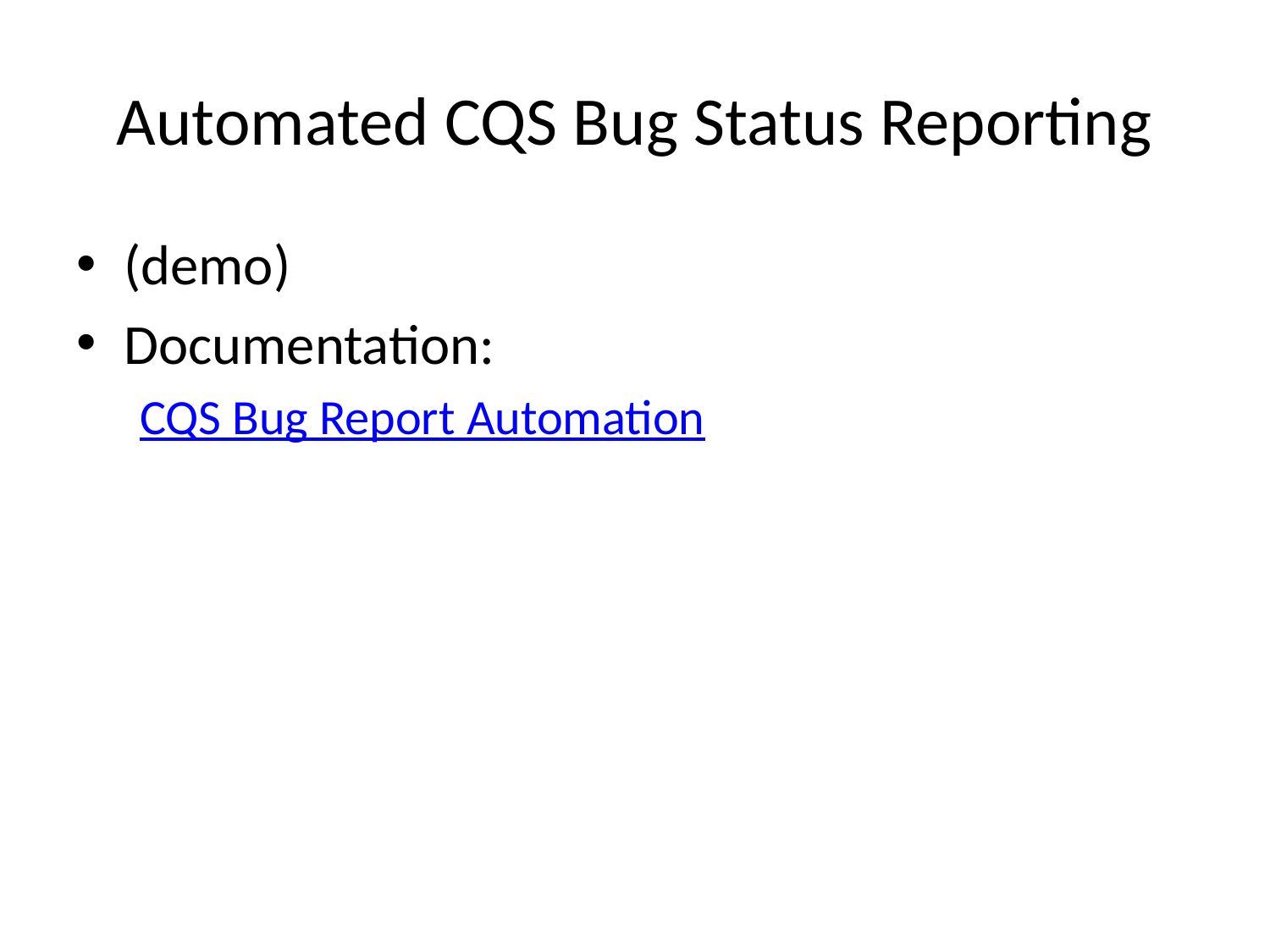

# Automated CQS Bug Status Reporting
(demo)
Documentation:
CQS Bug Report Automation